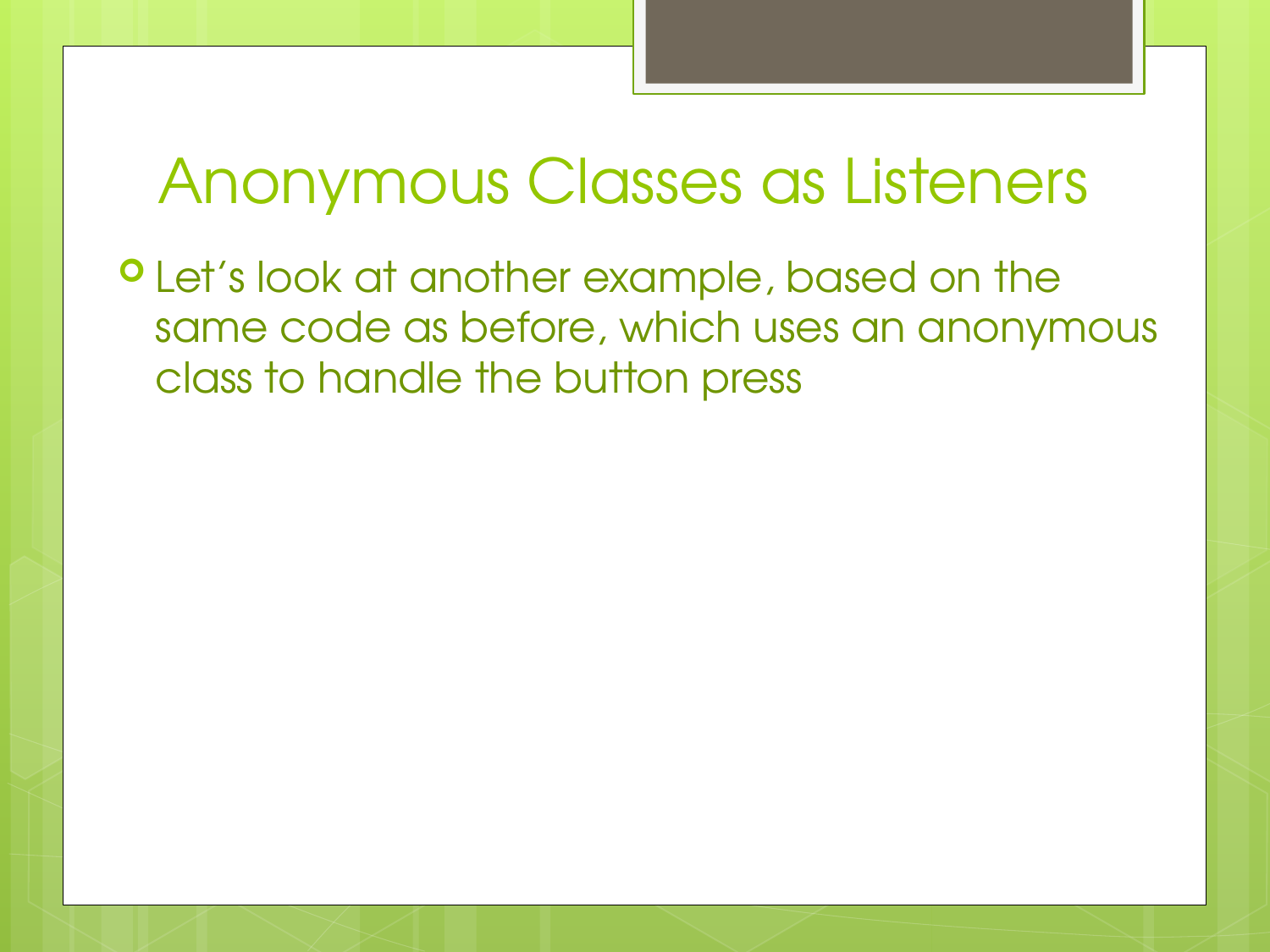

# Anonymous Classes as Listeners
Let’s look at another example, based on the same code as before, which uses an anonymous class to handle the button press